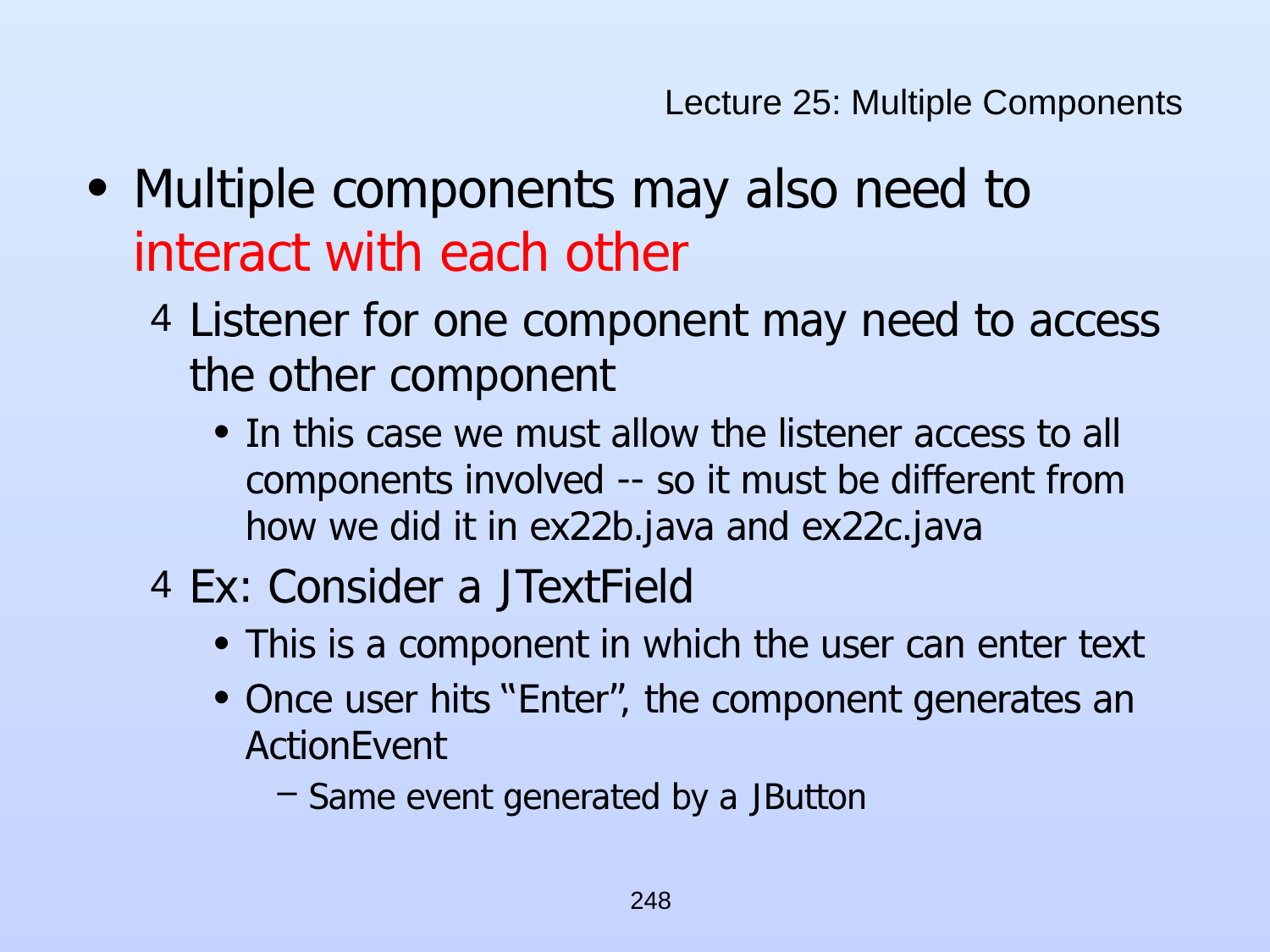

# Lecture 25: Multiple Components
Multiple components may also need to interact with each other
Listener for one component may need to access the other component
In this case we must allow the listener access to all components involved -- so it must be different from how we did it in ex22b.java and ex22c.java
Ex: Consider a JTextField
This is a component in which the user can enter text
Once user hits “Enter”, the component generates an ActionEvent
Same event generated by a JButton
248